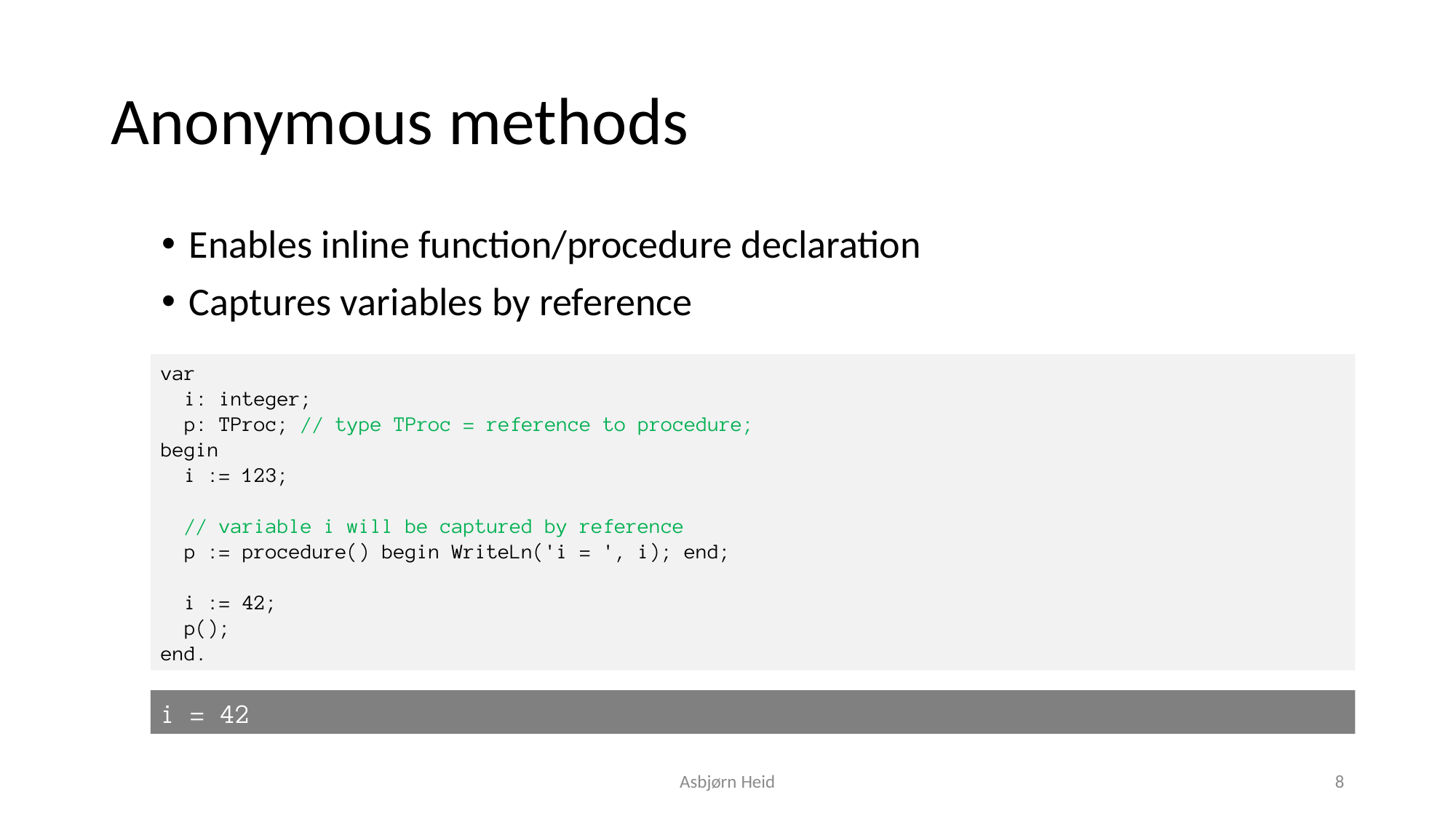

# Anonymous methods
Enables inline function/procedure declaration
Captures variables by reference
var
  i: integer;
  p: TProc; // type TProc = reference to procedure;
begin
  i := 123;

  // variable i will be captured by reference
  p := procedure() begin WriteLn('i = ', i); end;

  i := 42;
  p();
end.
i = 42
Asbjørn Heid
8